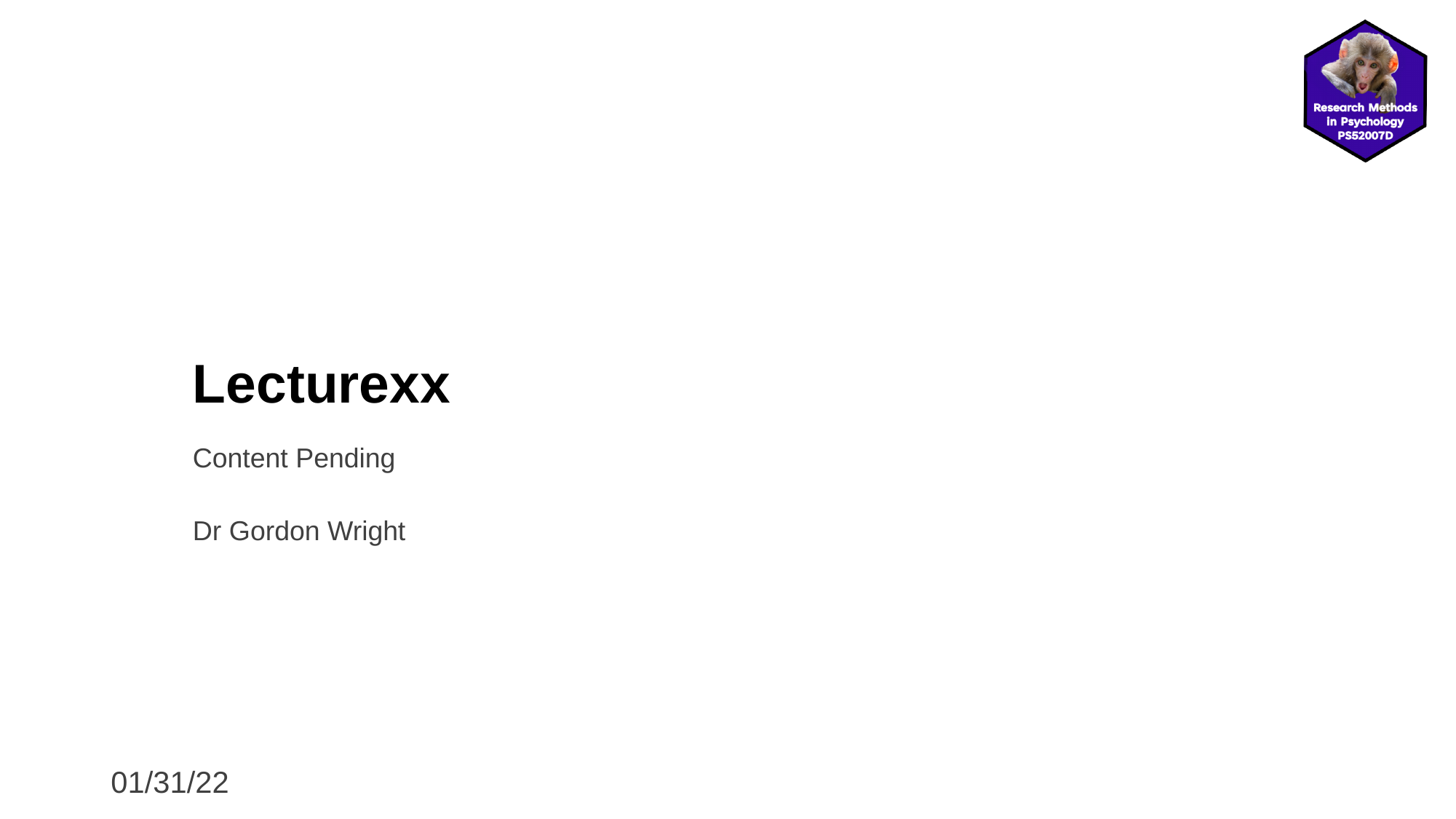

# Lecturexx
Content Pending
Dr Gordon Wright
01/31/22